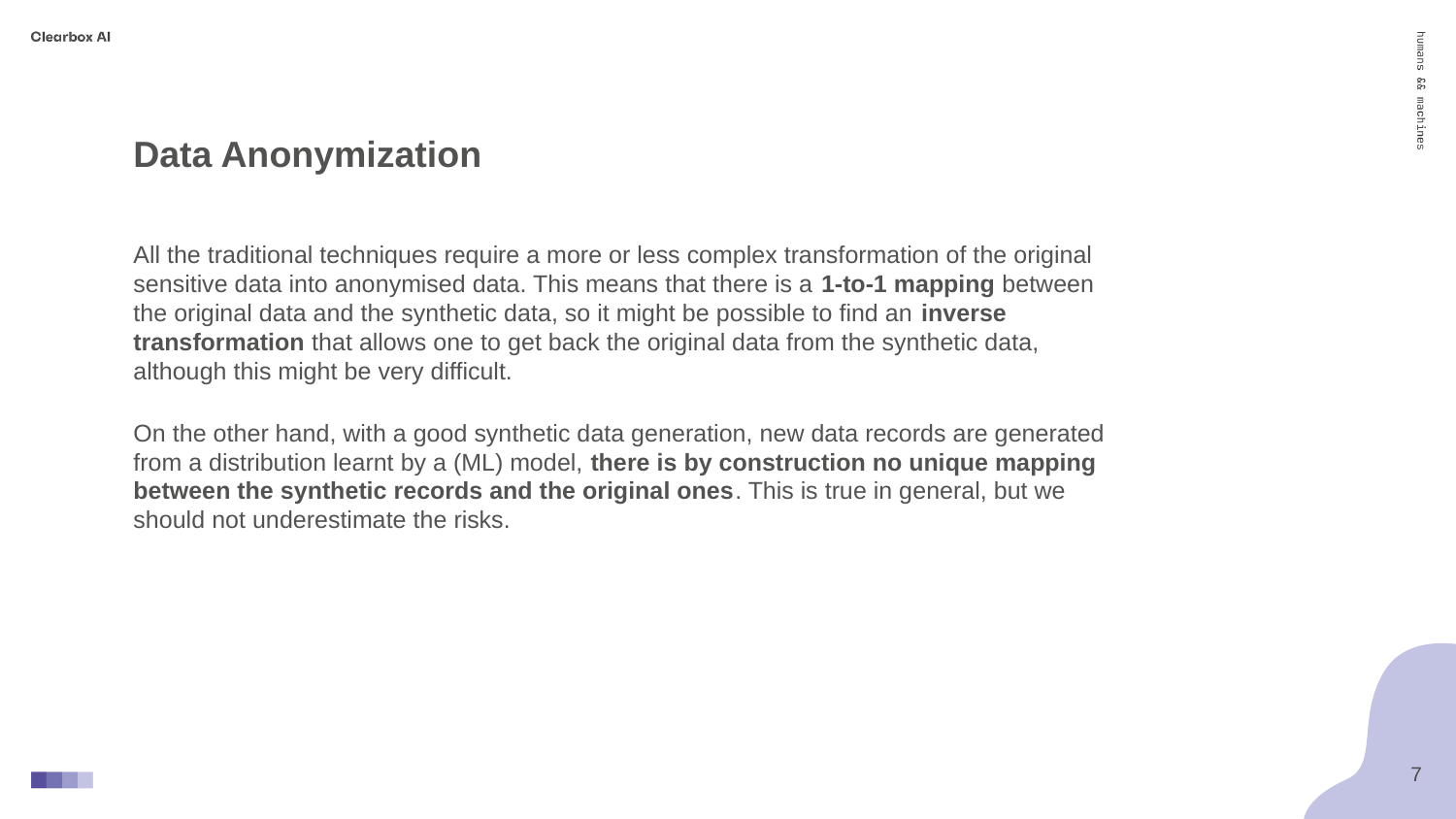

Data Anonymization
All the traditional techniques require a more or less complex transformation of the original sensitive data into anonymised data. This means that there is a 1-to-1 mapping between the original data and the synthetic data, so it might be possible to find an inverse transformation that allows one to get back the original data from the synthetic data, although this might be very difficult.
On the other hand, with a good synthetic data generation, new data records are generated from a distribution learnt by a (ML) model, there is by construction no unique mapping between the synthetic records and the original ones. This is true in general, but we should not underestimate the risks.

7